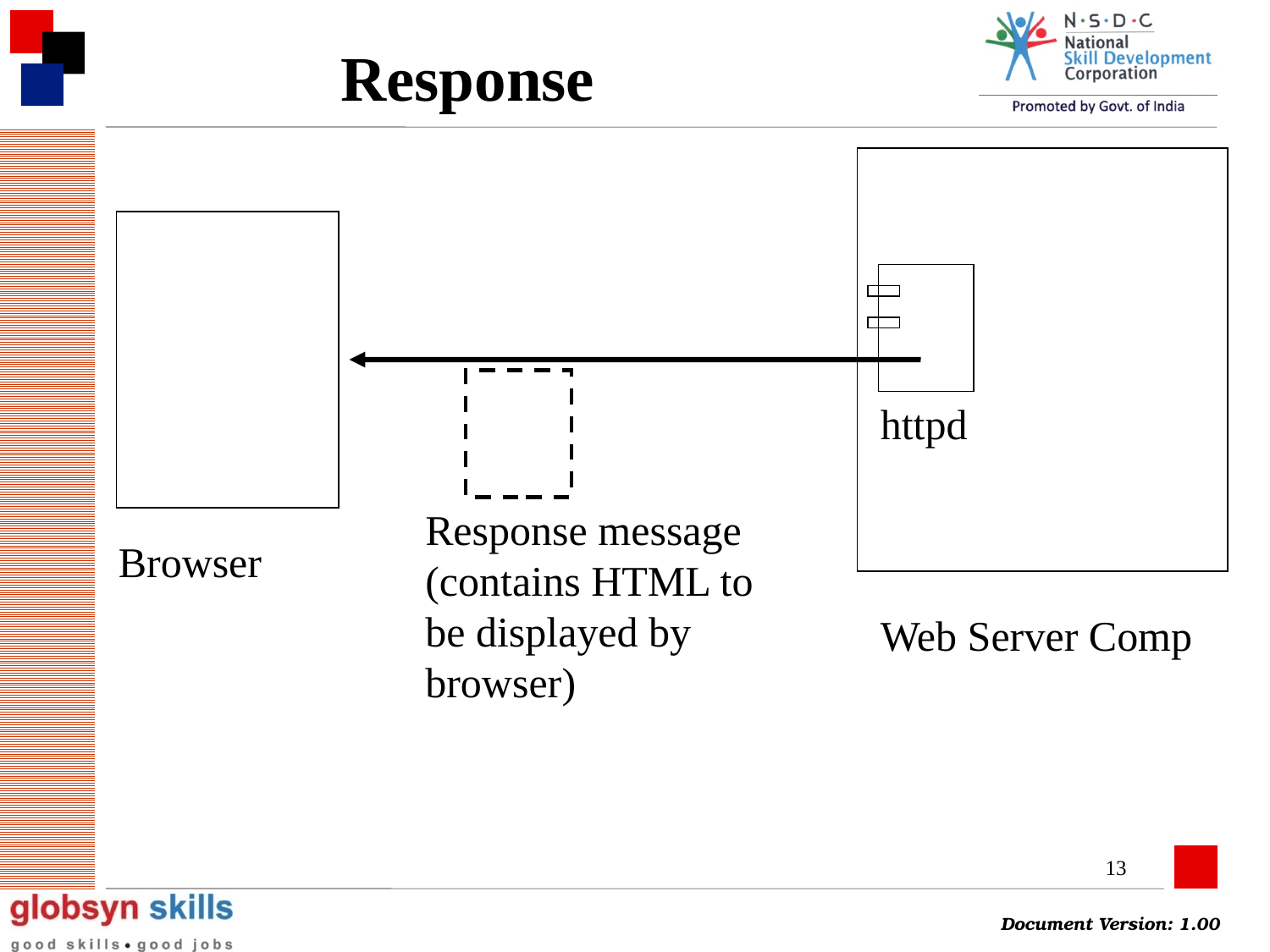

Response

httpd
Response message (contains HTML to be displayed by browser)
Browser
Web Server Comp